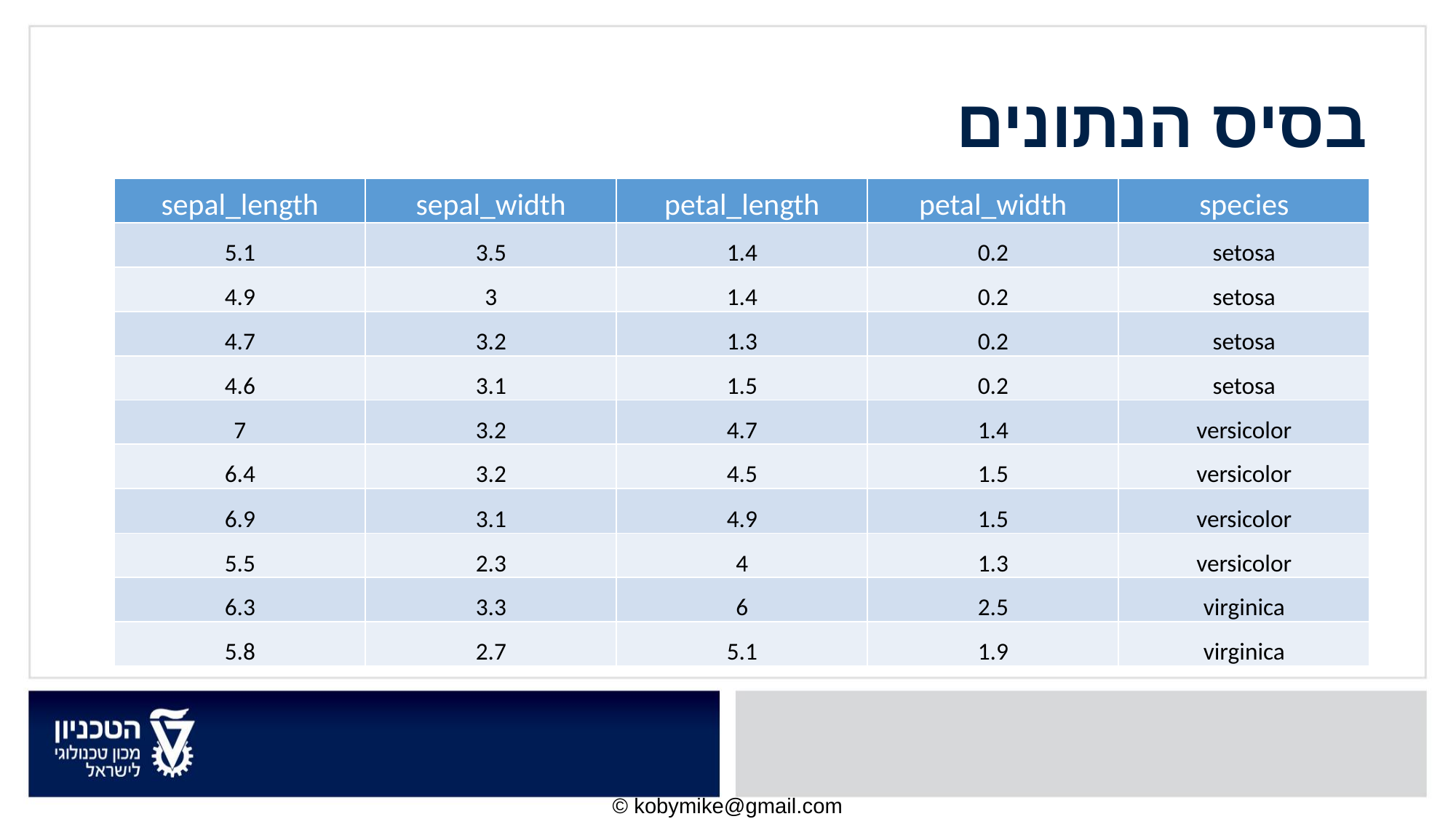

בסיס הנתונים
| sepal\_length | sepal\_width | petal\_length | petal\_width | species |
| --- | --- | --- | --- | --- |
| 5.1 | 3.5 | 1.4 | 0.2 | setosa |
| 4.9 | 3 | 1.4 | 0.2 | setosa |
| 4.7 | 3.2 | 1.3 | 0.2 | setosa |
| 4.6 | 3.1 | 1.5 | 0.2 | setosa |
| 7 | 3.2 | 4.7 | 1.4 | versicolor |
| 6.4 | 3.2 | 4.5 | 1.5 | versicolor |
| 6.9 | 3.1 | 4.9 | 1.5 | versicolor |
| 5.5 | 2.3 | 4 | 1.3 | versicolor |
| 6.3 | 3.3 | 6 | 2.5 | virginica |
| 5.8 | 2.7 | 5.1 | 1.9 | virginica |